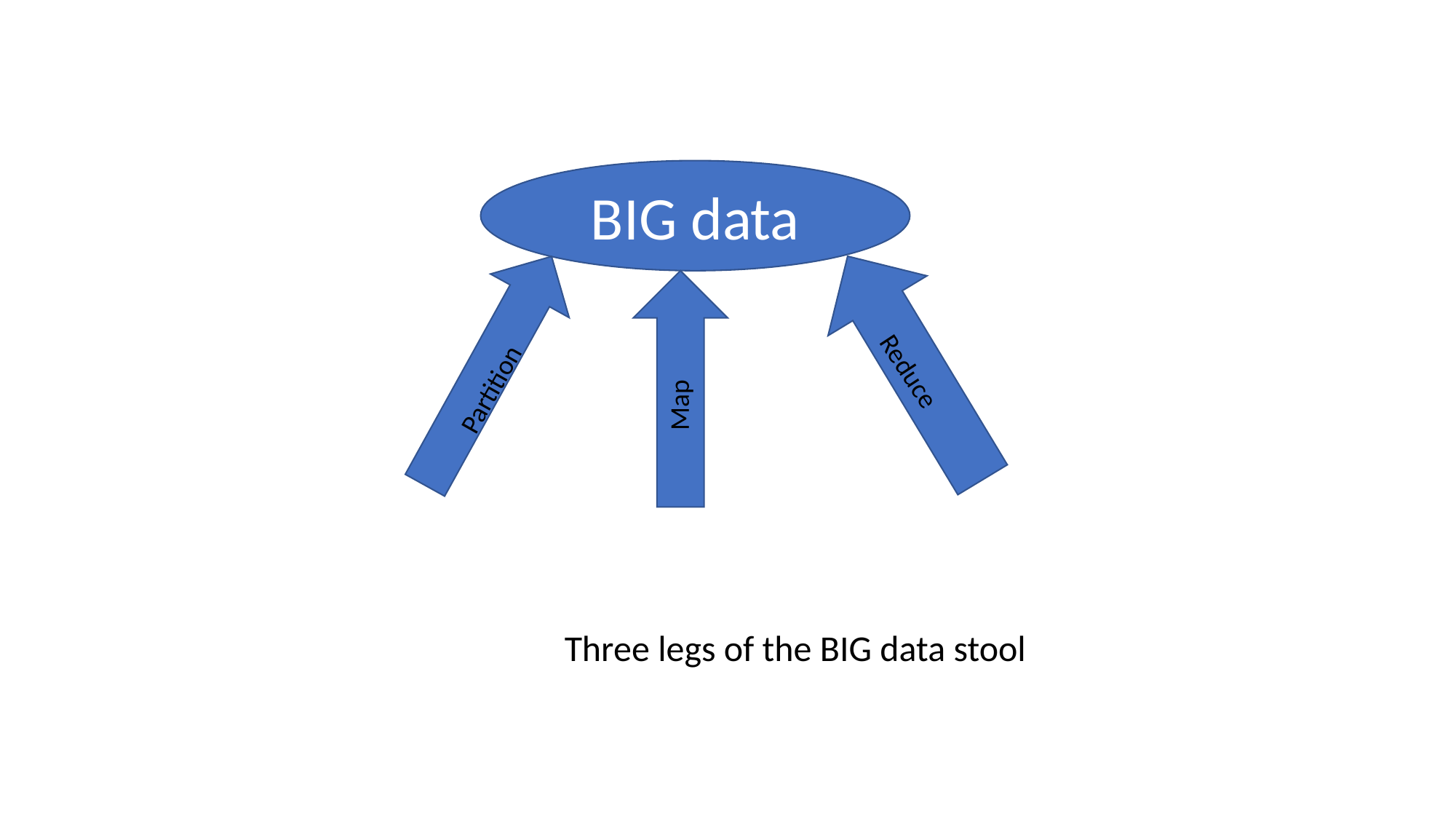

BIG data

Reduce
Partition
Map
Three legs of the BIG data stool